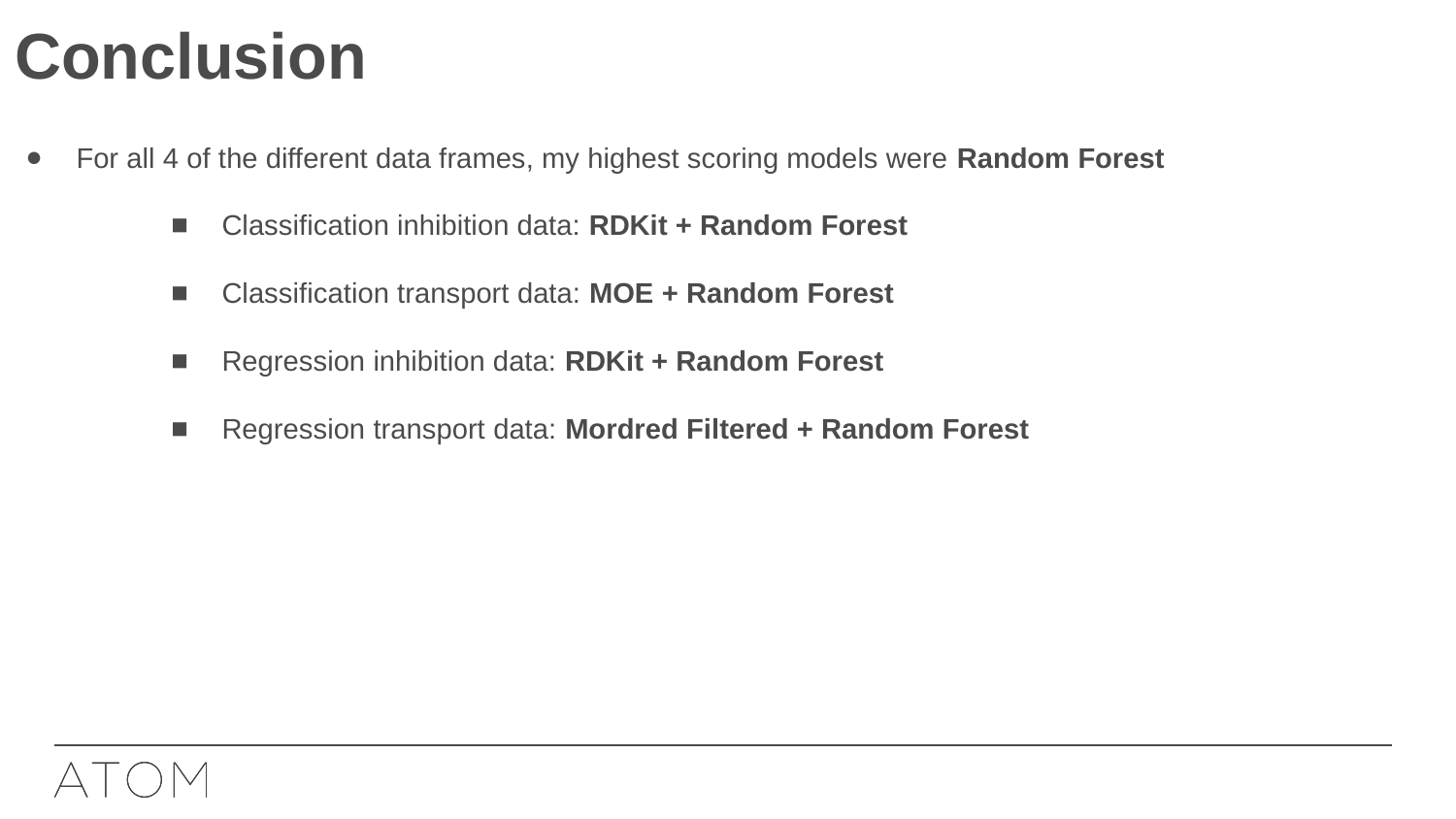

Conclusion
For all 4 of the different data frames, my highest scoring models were Random Forest

Classification inhibition data: RDKit + Random Forest

Classification transport data: MOE + Random Forest

Regression inhibition data: RDKit + Random Forest

Regression transport data: Mordred Filtered + Random Forest